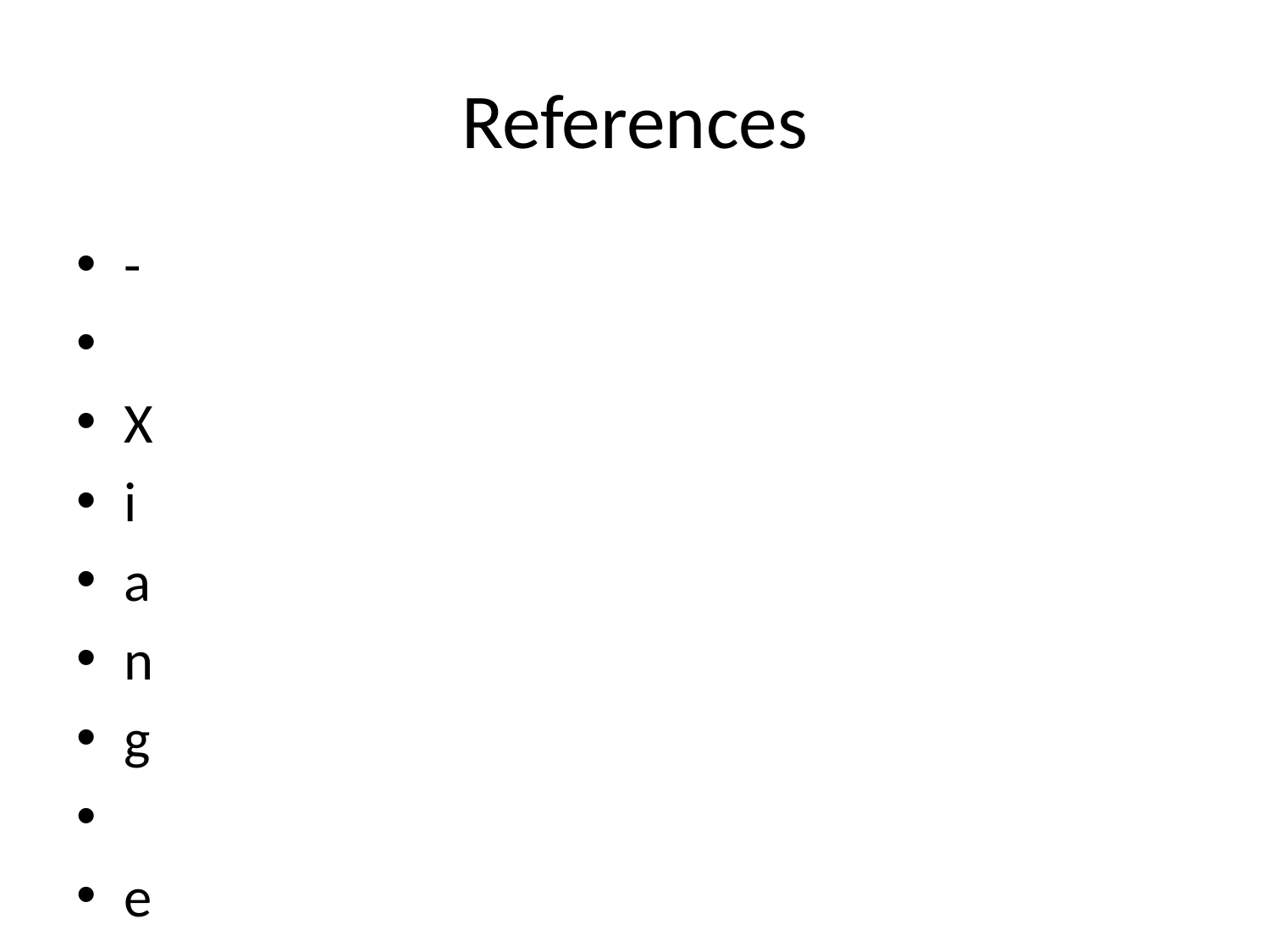

# References
-

X
i
a
n
g

e
t

a
l
.
,

C
h
e
m
.

C
o
m
m
u
n
.
,

2
0
1
0
,

4
6
,

6
8
0
1
–
6
8
0
3
.

-

Z
h
a
n
g

e
t

a
l
.
,

C
h
e
m
.

C
o
m
m
u
n
.
,

2
0
1
1
,

4
7
,

5
2
2
6
–
5
2
2
8
.

-

K
u
d
o

a
n
d

M
i
s
e
k
i
,

C
h
e
m
.

S
o
c
.

R
e
v
.
,

2
0
0
9
,

3
8
,

2
5
3
–
2
7
8
.

-

T
a
n

e
t

a
l
.
,

A
d
v
.

M
a
t
e
r
.
,

2
0
1
4
,

2
6
,

1
7
3
5
–
1
7
3
9
.

-

L
e
e

e
t

a
l
.
,

A
d
v
.

M
a
t
e
r
.
,

2
0
1
2
,

2
4
,

2
3
2
0
–
2
3
2
5
.